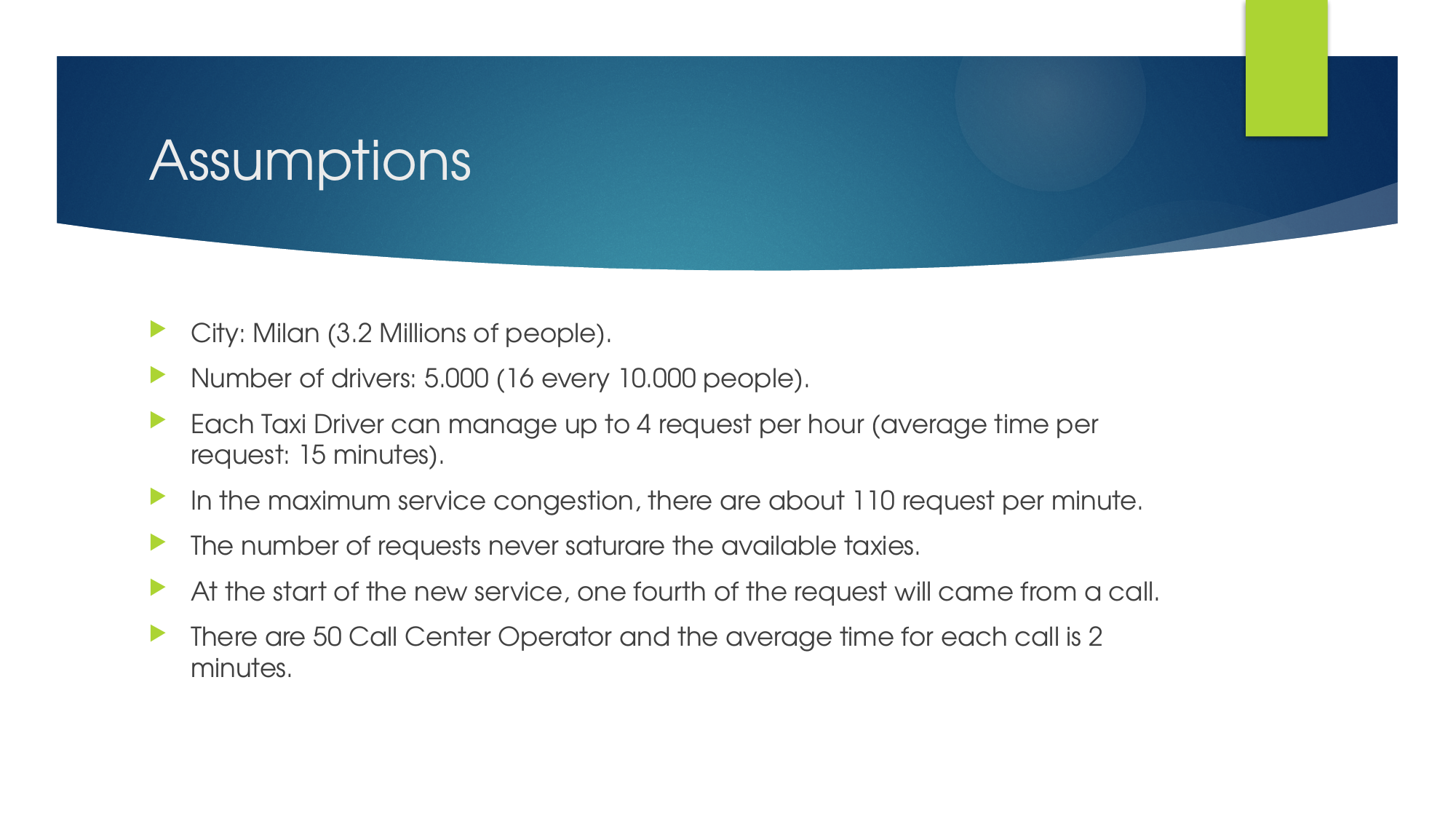

# Assumptions
City: Milan (3.2 Millions of people).
Number of drivers: 5.000 (16 every 10.000 people).
Each Taxi Driver can manage up to 4 request per hour (average time per request: 15 minutes).
In the maximum service congestion, there are about 110 request per minute.
The number of requests never saturare the available taxies.
At the start of the new service, one fourth of the request will came from a call.
There are 50 Call Center Operator and the average time for each call is 2 minutes.